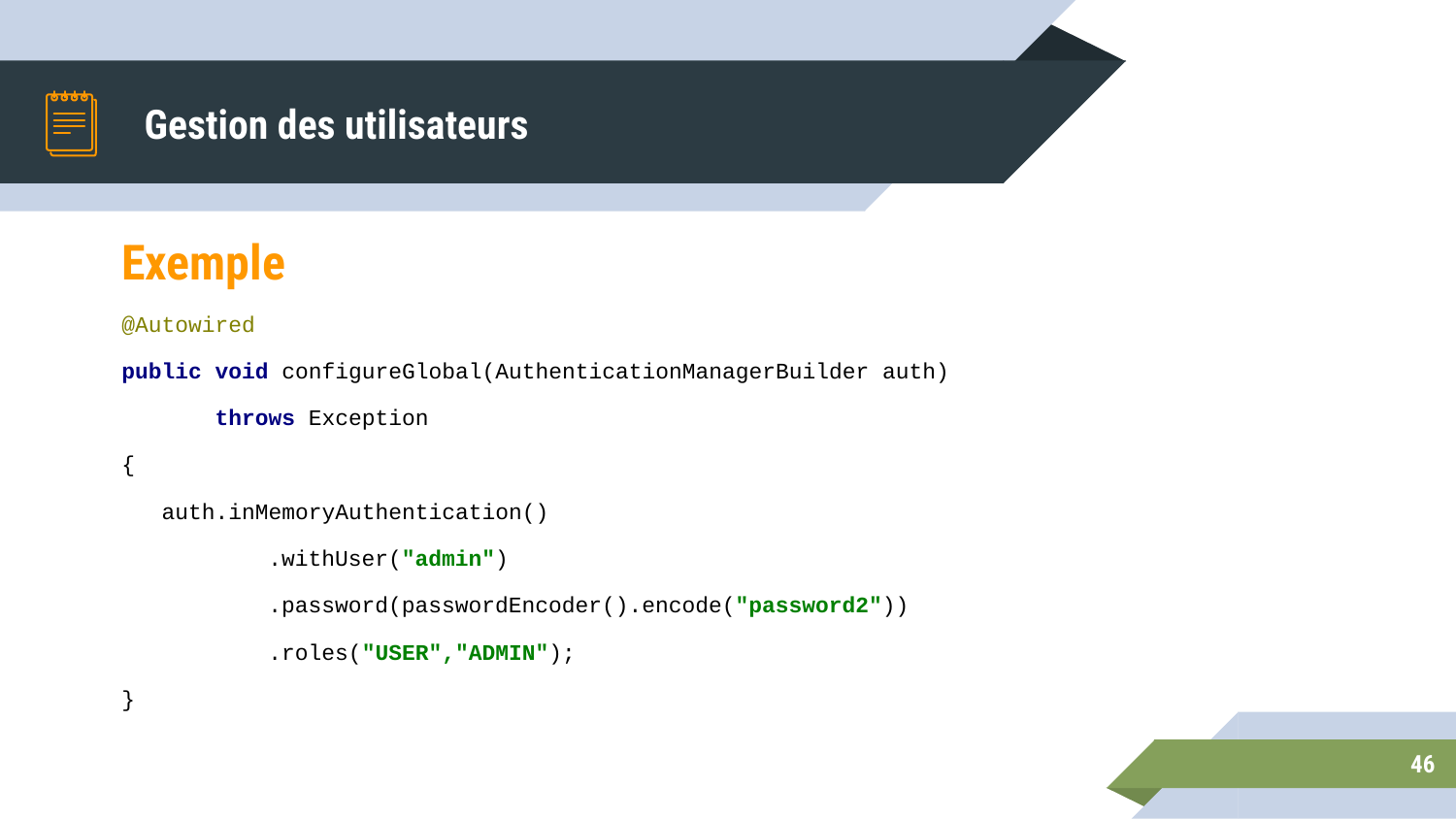

# Gestion des utilisateurs

Exemple
@Autowired
public void configureGlobal(AuthenticationManagerBuilder auth)
       throws Exception
{
   auth.inMemoryAuthentication()
           .withUser("admin")
           .password(passwordEncoder().encode("password2"))
           .roles("USER","ADMIN");
}

46